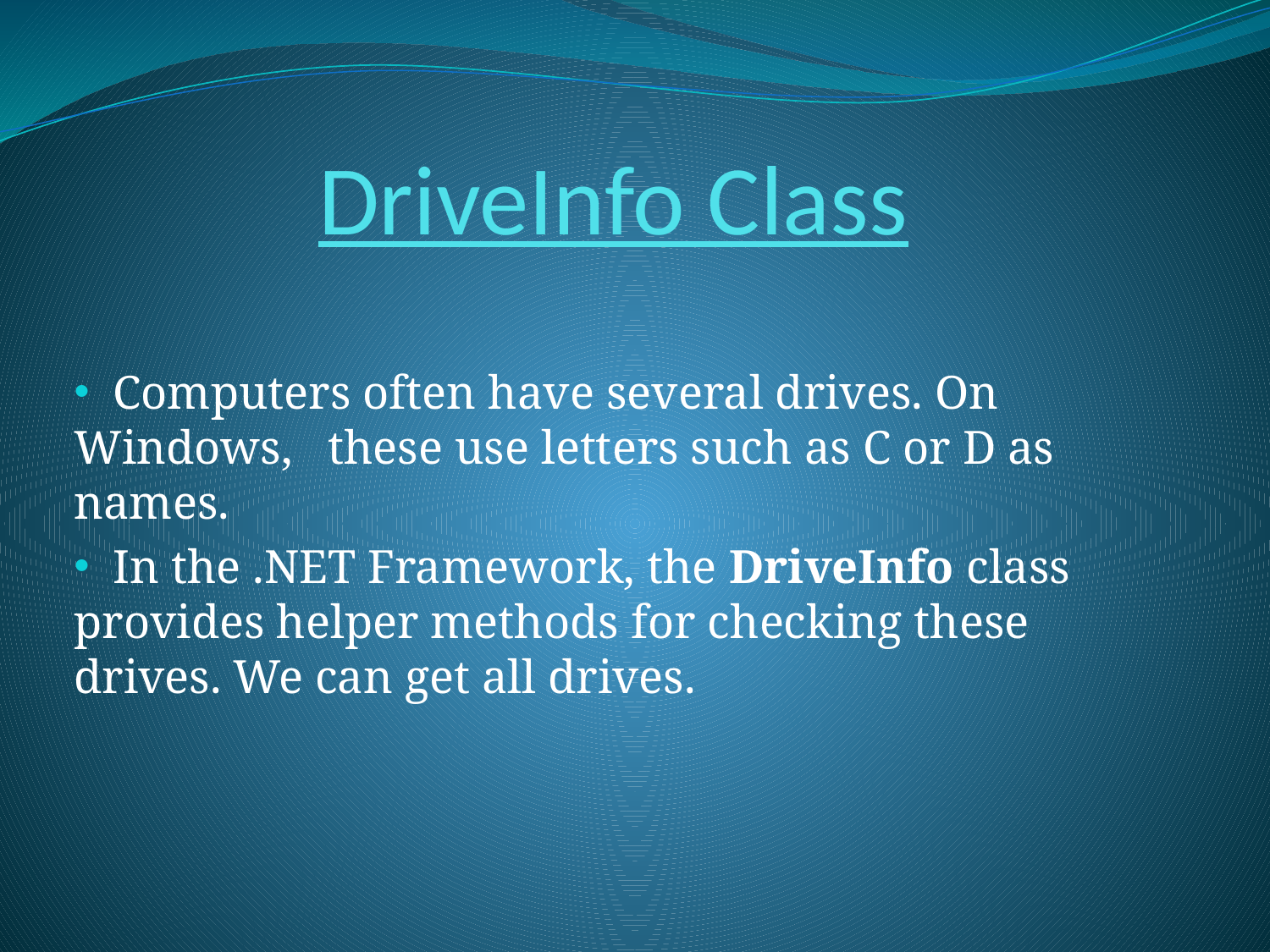

# DriveInfo Class
  Computers often have several drives. On Windows,   these use letters such as C or D as names.
  In the .NET Framework, the DriveInfo class provides helper methods for checking these drives. We can get all drives.